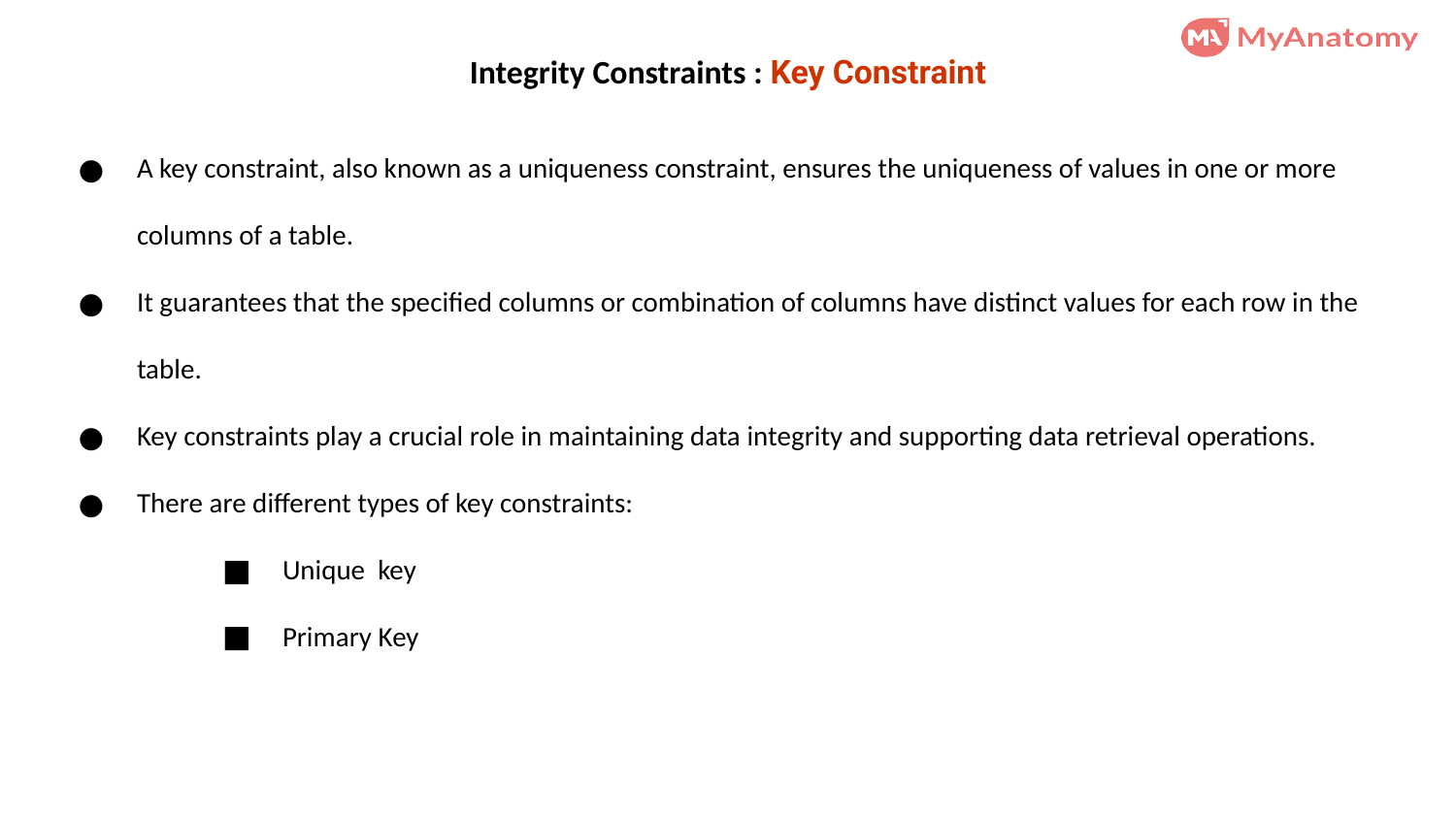

# Integrity Constraints : Key Constraint
A key constraint, also known as a uniqueness constraint, ensures the uniqueness of values in one or more columns of a table.
It guarantees that the specified columns or combination of columns have distinct values for each row in the table.
Key constraints play a crucial role in maintaining data integrity and supporting data retrieval operations.
There are different types of key constraints:
Unique  key
Primary Key